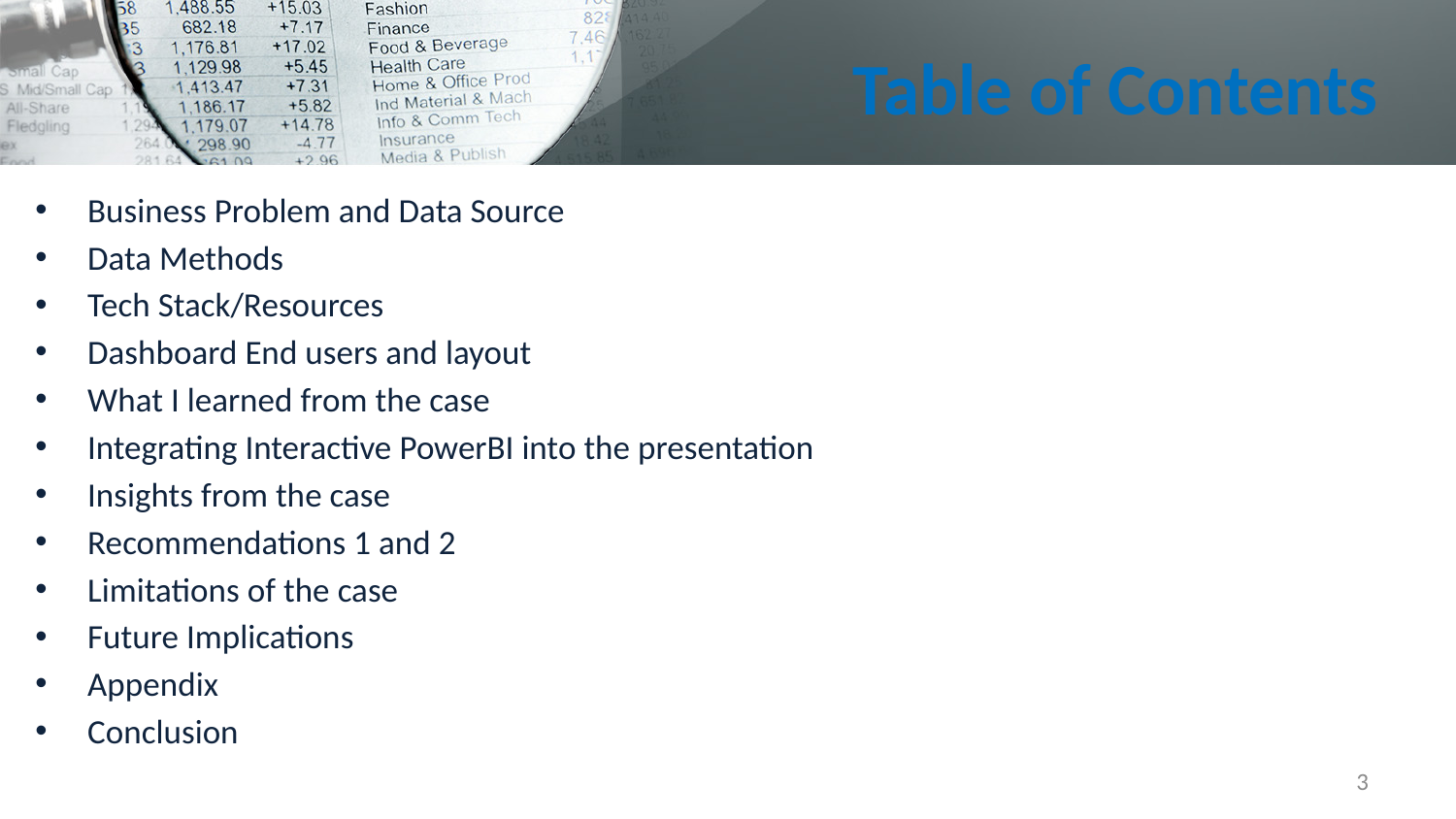

# Table of Contents
Business Problem and Data Source
Data Methods
Tech Stack/Resources
Dashboard End users and layout
What I learned from the case
Integrating Interactive PowerBI into the presentation
Insights from the case
Recommendations 1 and 2
Limitations of the case
Future Implications
Appendix
Conclusion

3